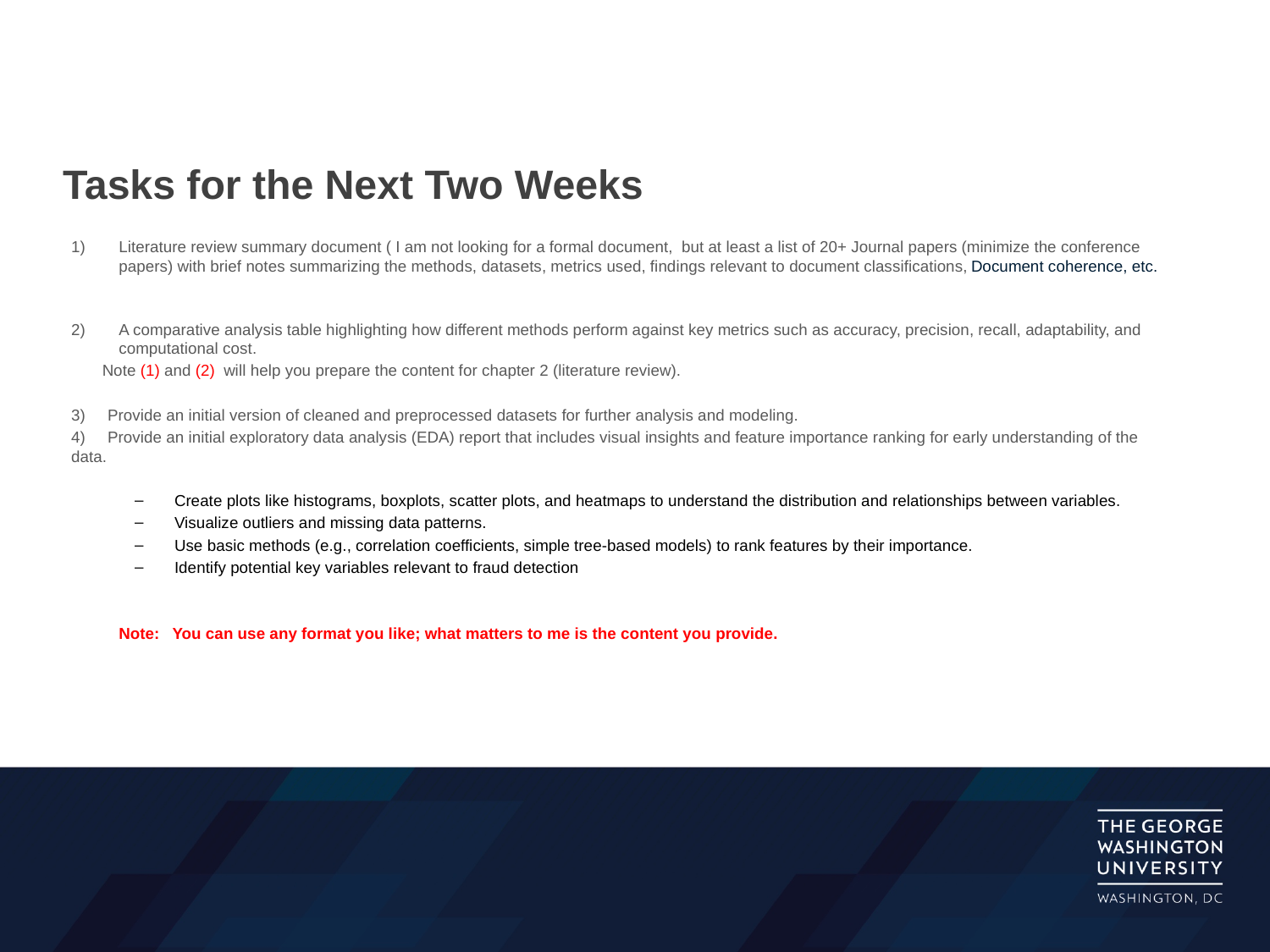

# Tasks for the Next Two Weeks
Literature review summary document ( I am not looking for a formal document,  but at least a list of 20+ Journal papers (minimize the conference papers) with brief notes summarizing the methods, datasets, metrics used, findings relevant to document classifications, Document coherence, etc.

A comparative analysis table highlighting how different methods perform against key metrics such as accuracy, precision, recall, adaptability, and computational cost.
       Note (1) and (2)  will help you prepare the content for chapter 2 (literature review).

3)     Provide an initial version of cleaned and preprocessed datasets for further analysis and modeling.
4)     Provide an initial exploratory data analysis (EDA) report that includes visual insights and feature importance ranking for early understanding of the data.

Create plots like histograms, boxplots, scatter plots, and heatmaps to understand the distribution and relationships between variables.
Visualize outliers and missing data patterns.
Use basic methods (e.g., correlation coefficients, simple tree-based models) to rank features by their importance.
Identify potential key variables relevant to fraud detection

Note:   You can use any format you like; what matters to me is the content you provide.